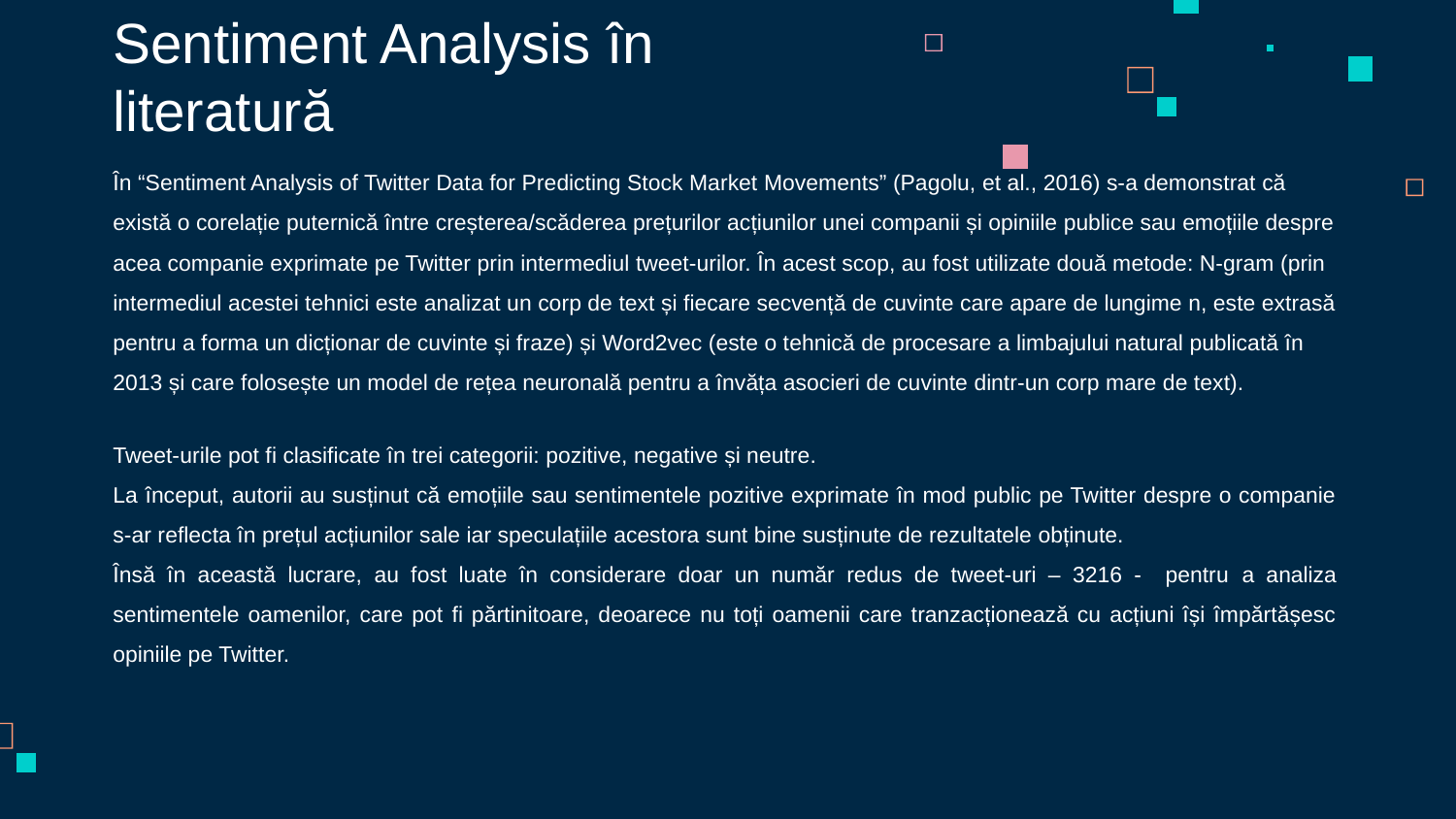

# Sentiment Analysis în literatură
În “Sentiment Analysis of Twitter Data for Predicting Stock Market Movements” (Pagolu, et al., 2016) s-a demonstrat că există o corelație puternică între creșterea/scăderea prețurilor acțiunilor unei companii și opiniile publice sau emoțiile despre acea companie exprimate pe Twitter prin intermediul tweet-urilor. În acest scop, au fost utilizate două metode: N-gram (prin intermediul acestei tehnici este analizat un corp de text și fiecare secvență de cuvinte care apare de lungime n, este extrasă pentru a forma un dicționar de cuvinte și fraze) și Word2vec (este o tehnică de procesare a limbajului natural publicată în 2013 și care folosește un model de rețea neuronală pentru a învăța asocieri de cuvinte dintr-un corp mare de text).
Tweet-urile pot fi clasificate în trei categorii: pozitive, negative și neutre.
La început, autorii au susținut că emoțiile sau sentimentele pozitive exprimate în mod public pe Twitter despre o companie s-ar reflecta în prețul acțiunilor sale iar speculațiile acestora sunt bine susținute de rezultatele obținute.
Însă în această lucrare, au fost luate în considerare doar un număr redus de tweet-uri – 3216 -  pentru a analiza sentimentele oamenilor, care pot fi părtinitoare, deoarece nu toți oamenii care tranzacționează cu acțiuni își împărtășesc opiniile pe Twitter.